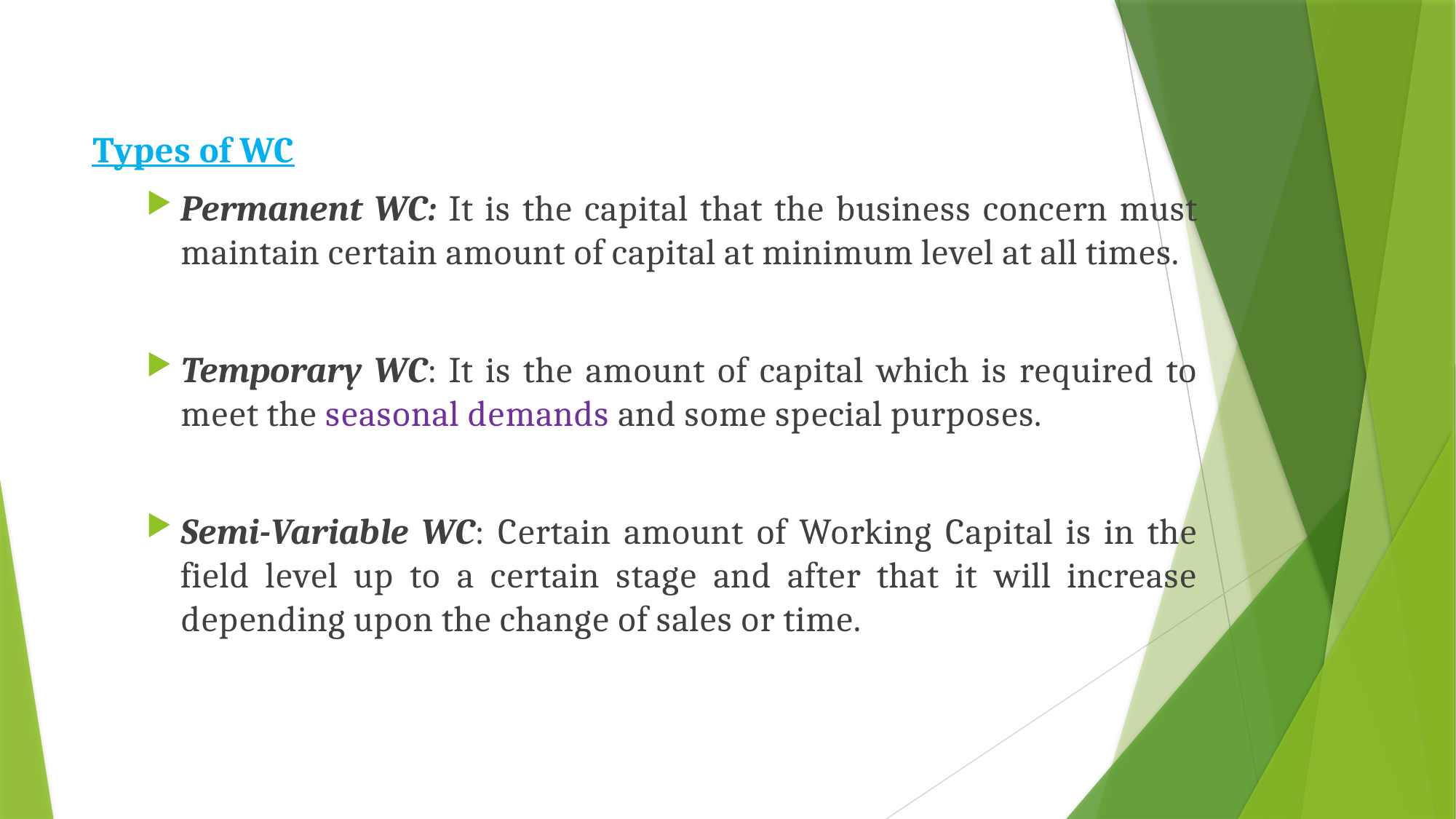

Types of WC
Permanent WC: It is the capital that the business concern must maintain certain amount of capital at minimum level at all times.

Temporary WC: It is the amount of capital which is required to meet the seasonal demands and some special purposes.

Semi-Variable WC: Certain amount of Working Capital is in the field level up to a certain stage and after that it will increase depending upon the change of sales or time.